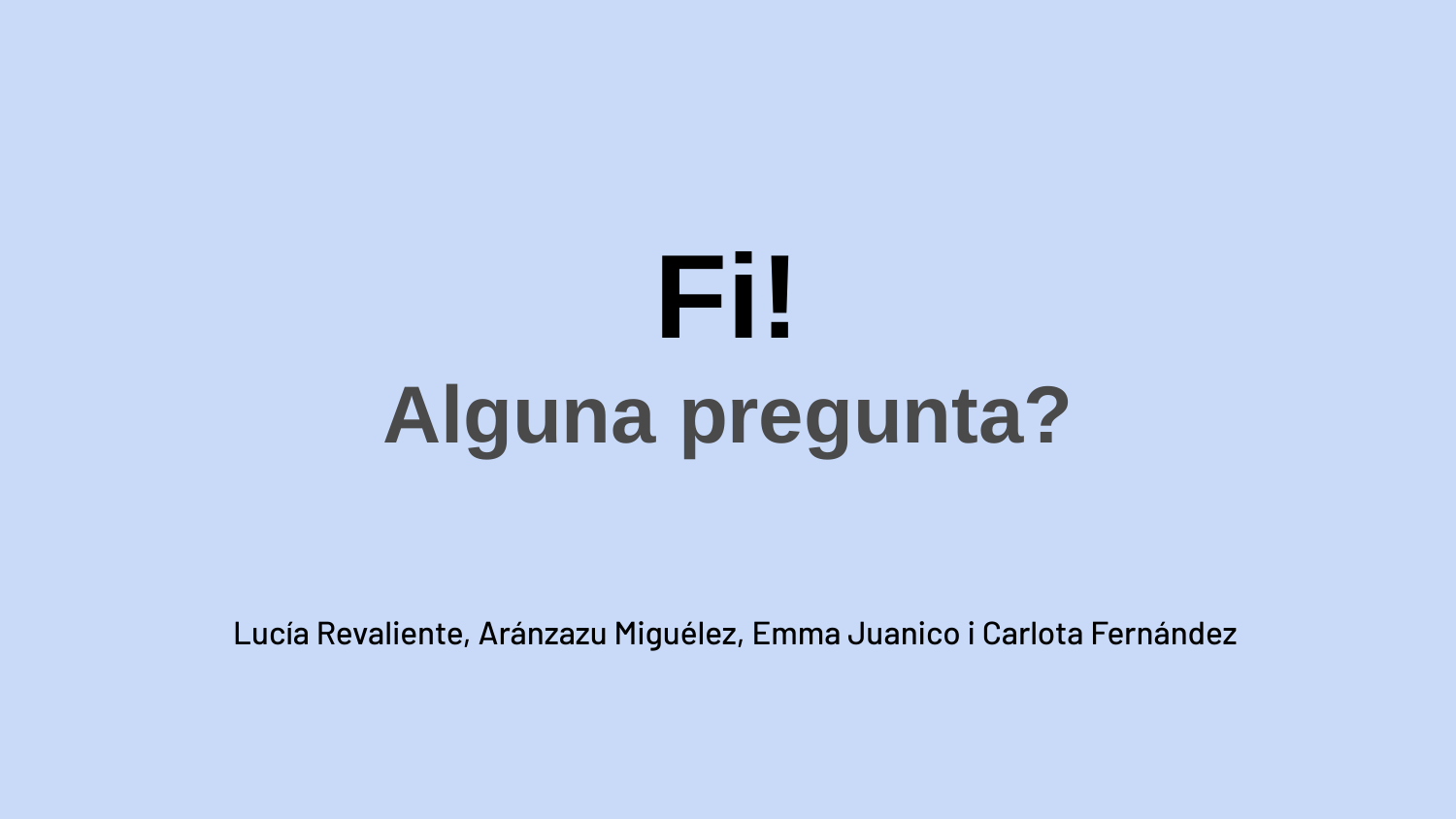

# Fi!
Alguna pregunta?
Lucía Revaliente, Aránzazu Miguélez, Emma Juanico i Carlota Fernández